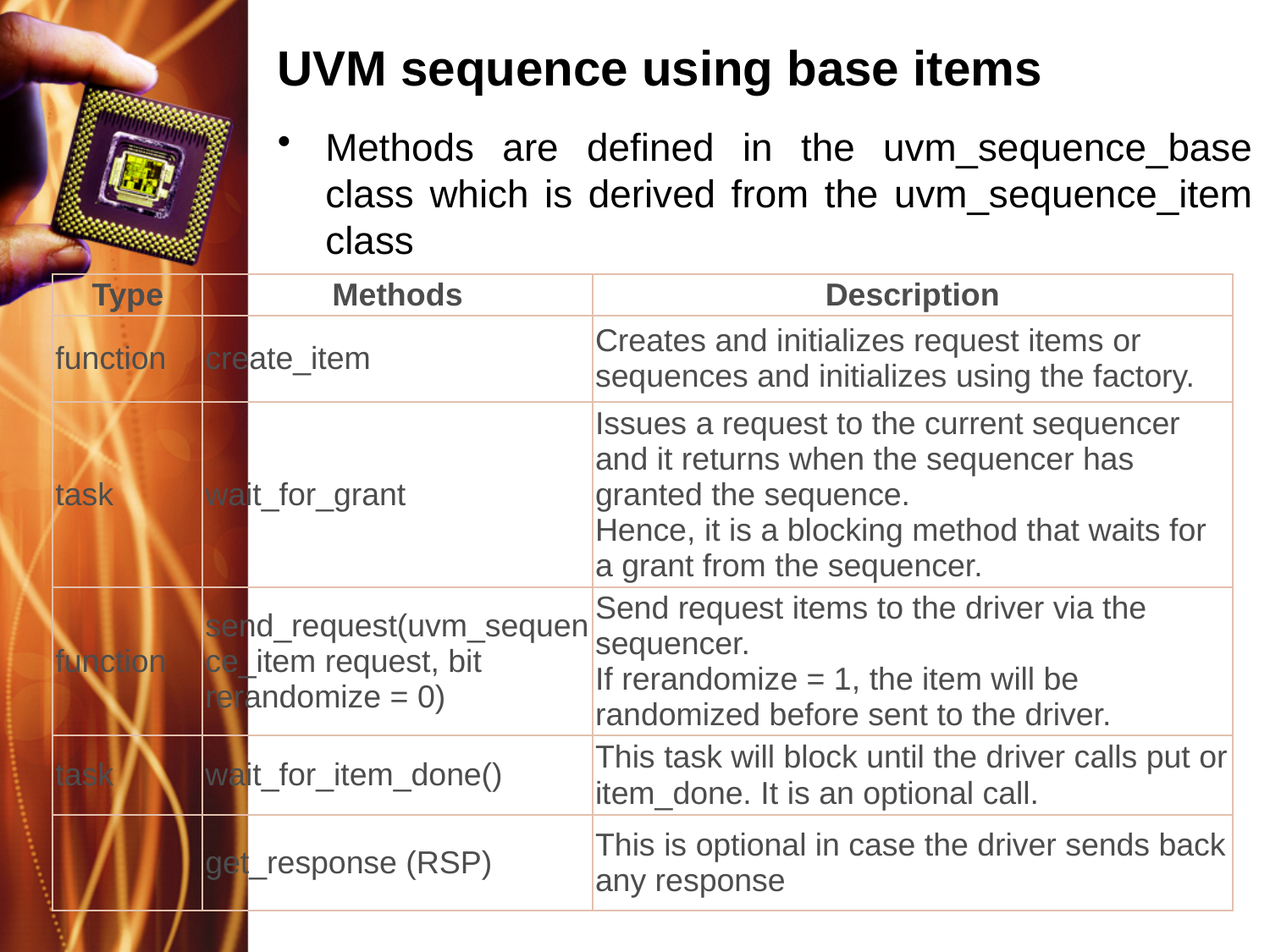

# UVM sequence using base items
Methods are defined in the uvm_sequence_base class which is derived from the uvm_sequence_item class

| Type | Methods | Description |
| --- | --- | --- |
| function | create\_item | Creates and initializes request items or sequences and initializes using the factory. |
| task | wait\_for\_grant | Issues a request to the current sequencer and it returns when the sequencer has granted the sequence. Hence, it is a blocking method that waits for a grant from the sequencer. |
| function | send\_request(uvm\_sequence\_item request, bit rerandomize = 0) | Send request items to the driver via the sequencer. If rerandomize = 1, the item will be randomized before sent to the driver. |
| task | wait\_for\_item\_done() | This task will block until the driver calls put or item\_done. It is an optional call. |
|  | get\_response (RSP) | This is optional in case the driver sends back any response |